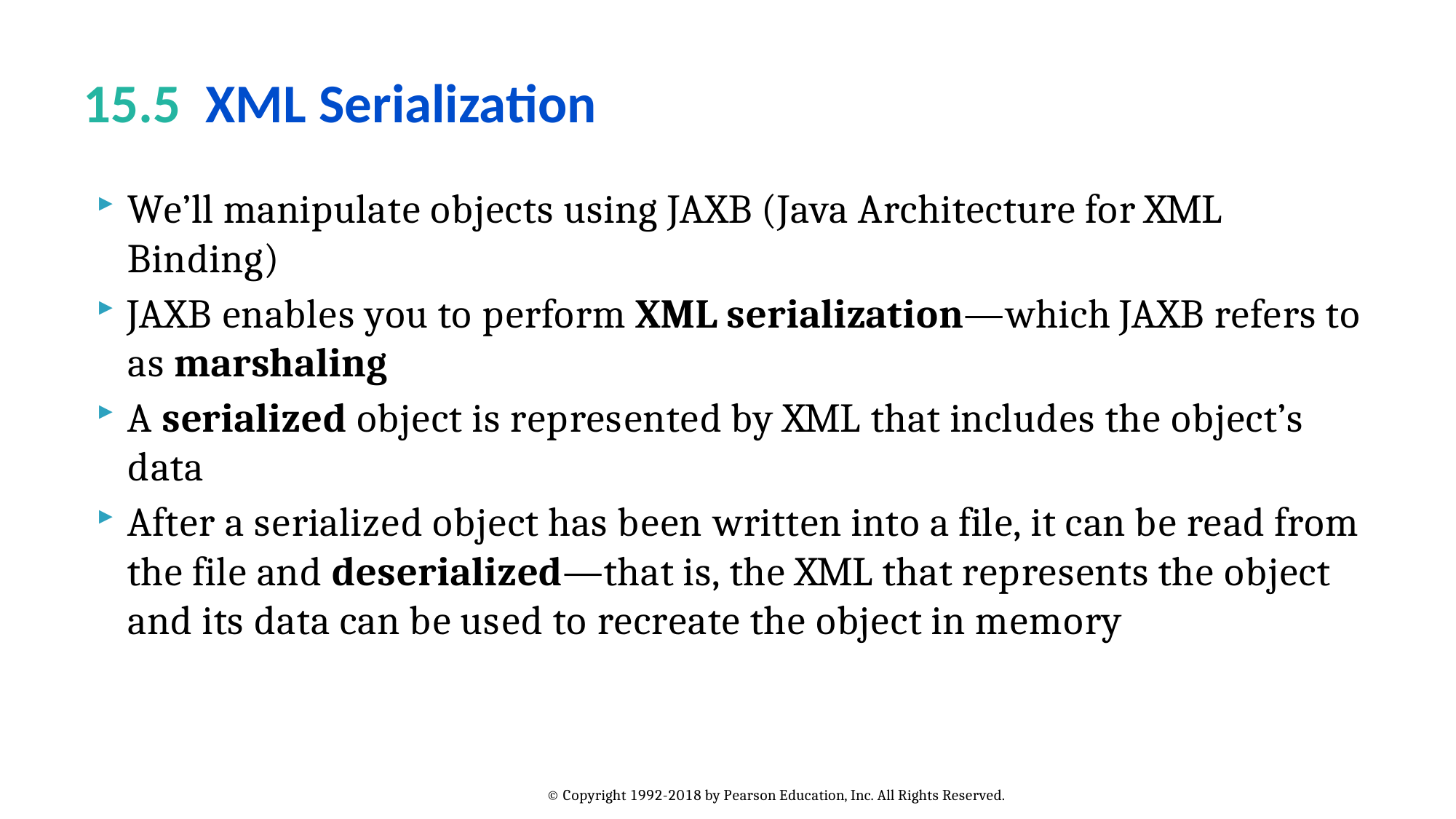

# 15.5  XML Serialization
We’ll manipulate objects using JAXB (Java Architecture for XML Binding)
JAXB enables you to perform XML serialization—which JAXB refers to as marshaling
A serialized object is represented by XML that includes the object’s data
After a serialized object has been written into a file, it can be read from the file and deserialized—that is, the XML that represents the object and its data can be used to recreate the object in memory
© Copyright 1992-2018 by Pearson Education, Inc. All Rights Reserved.